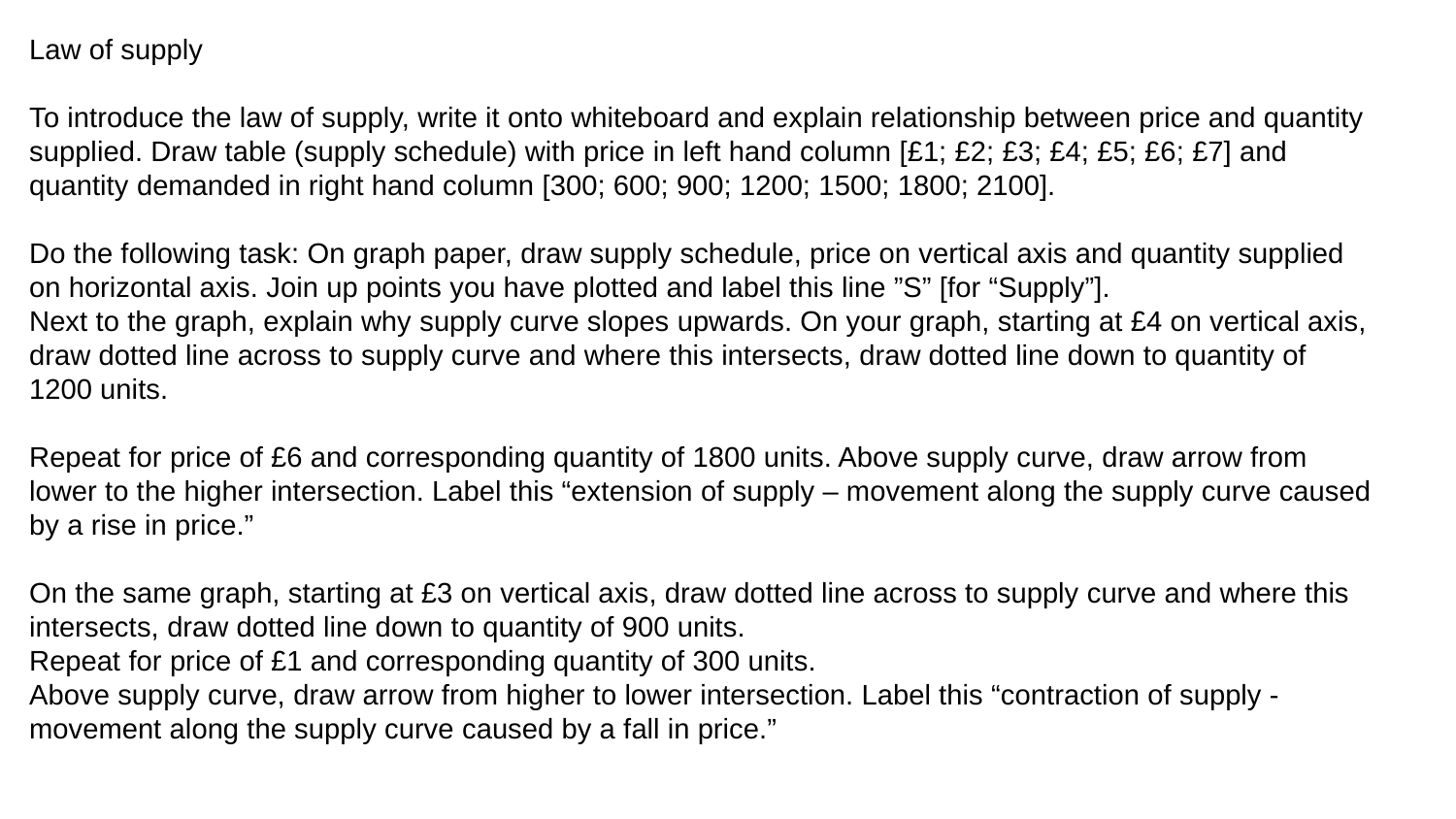

Law of supply

To introduce the law of supply, write it onto whiteboard and explain relationship between price and quantity supplied. Draw table (supply schedule) with price in left hand column [£1; £2; £3; £4; £5; £6; £7] and quantity demanded in right hand column [300; 600; 900; 1200; 1500; 1800; 2100].

Do the following task: On graph paper, draw supply schedule, price on vertical axis and quantity supplied on horizontal axis. Join up points you have plotted and label this line ”S” [for “Supply”].
Next to the graph, explain why supply curve slopes upwards. On your graph, starting at £4 on vertical axis, draw dotted line across to supply curve and where this intersects, draw dotted line down to quantity of 1200 units.

Repeat for price of £6 and corresponding quantity of 1800 units. Above supply curve, draw arrow from lower to the higher intersection. Label this “extension of supply – movement along the supply curve caused by a rise in price.”

On the same graph, starting at £3 on vertical axis, draw dotted line across to supply curve and where this intersects, draw dotted line down to quantity of 900 units.
Repeat for price of £1 and corresponding quantity of 300 units.
Above supply curve, draw arrow from higher to lower intersection. Label this “contraction of supply - movement along the supply curve caused by a fall in price.”